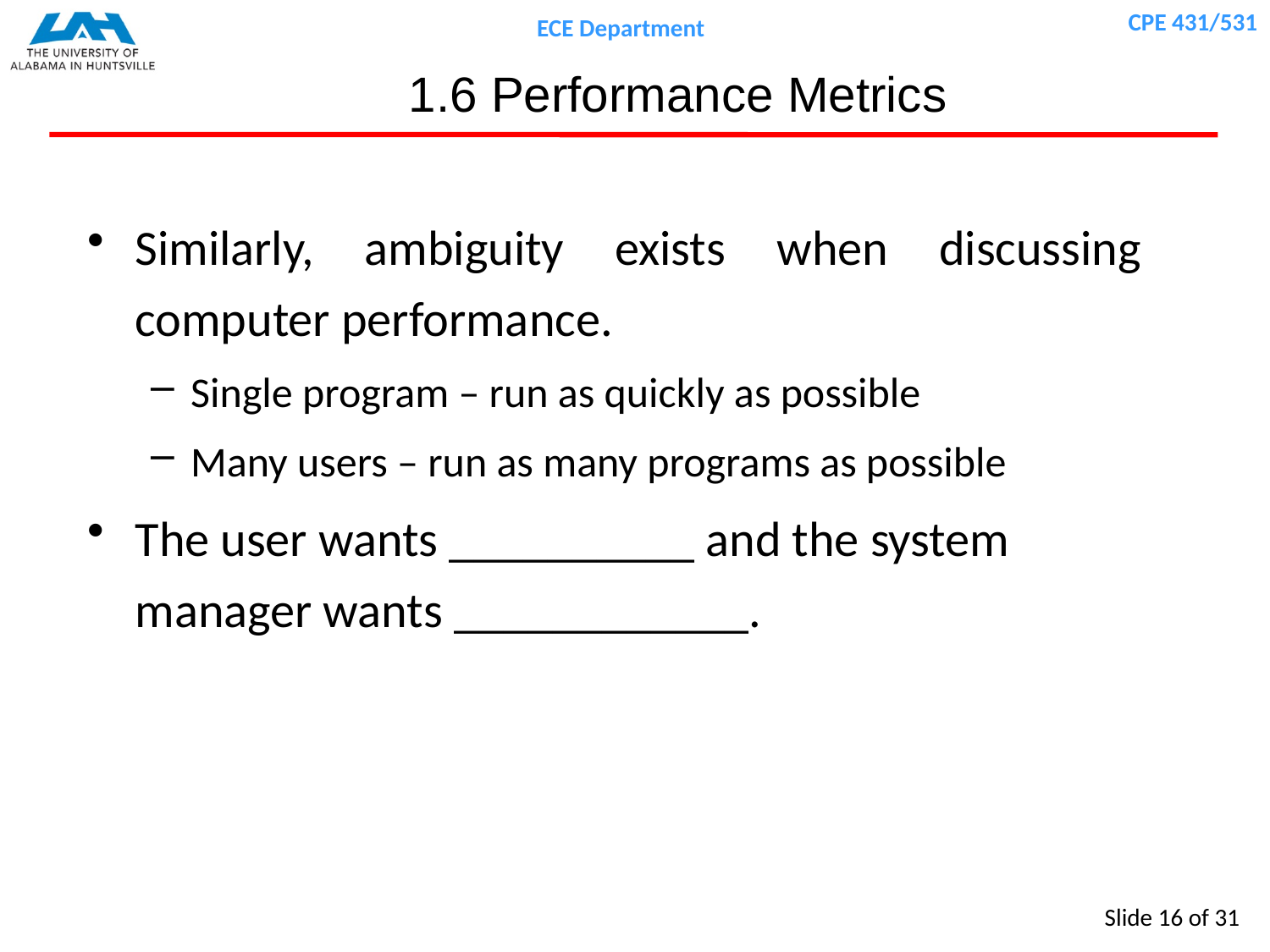

# 1.6 Performance Metrics
Similarly, ambiguity exists when discussing computer performance.
Single program – run as quickly as possible
Many users – run as many programs as possible
The user wants __________ and the system manager wants ____________.